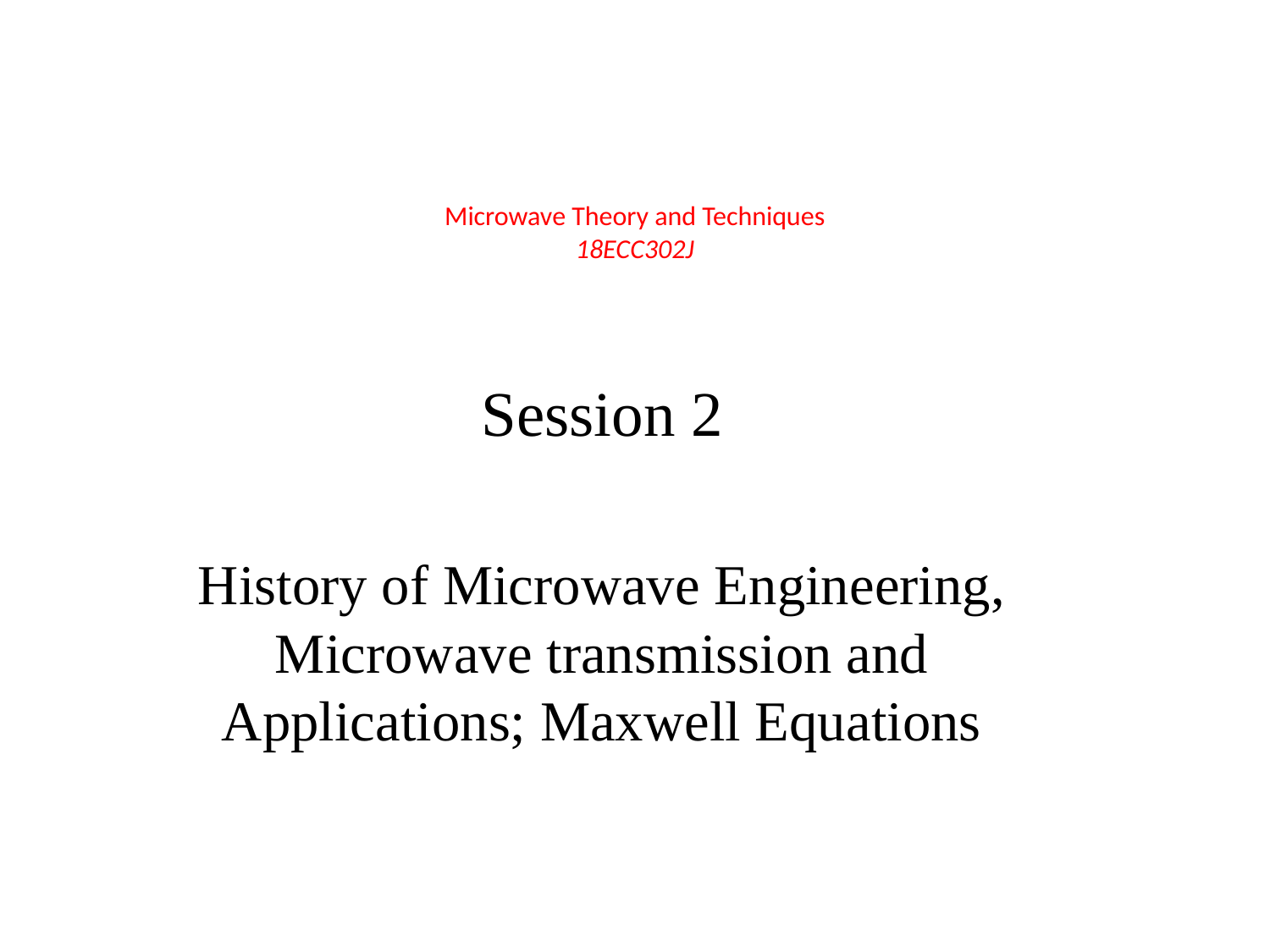

# Microwave Theory and Techniques 18ECC302J
Session 2

History of Microwave Engineering, Microwave transmission and Applications; Maxwell Equations